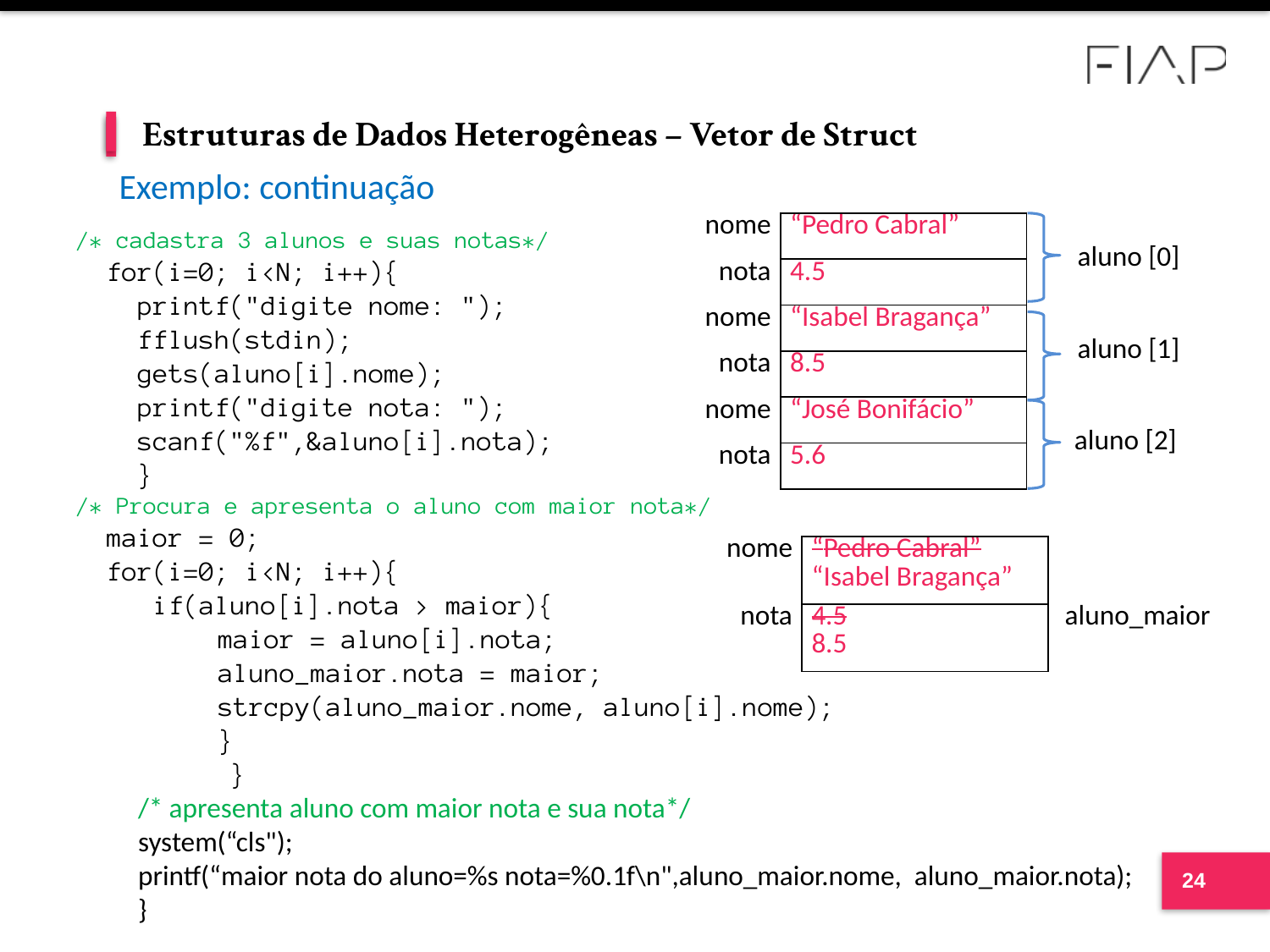

# Estruturas de Dados Heterogêneas – Vetor de Struct
Exemplo: continuação
/* cadastra 3 alunos e suas notas*/
  for(i=0; i<N; i++){
    printf("digite nome: ");
    fflush(stdin);
    gets(aluno[i].nome);
    printf("digite nota: ");
    scanf("%f",&aluno[i].nota);
    }
/* Procura e apresenta o aluno com maior nota*/
  maior = 0;
  for(i=0; i<N; i++){
     if(aluno[i].nota > maior){
	 maior = aluno[i].nota;
	 aluno_maior.nota = maior;
	 strcpy(aluno_maior.nome, aluno[i].nome);
	 }
      }
/* apresenta aluno com maior nota e sua nota*/
system(“cls");
printf(“maior nota do aluno=%s nota=%0.1f\n",aluno_maior.nome,  aluno_maior.nota);
}
| nome | “Pedro Cabral” | aluno [0] |
| --- | --- | --- |
| nota | 4.5 |  |
| nome | “Isabel Bragança” | aluno [1] |
| nota | 8.5 |  |
| nome | “José Bonifácio” | aluno [2] |
| nota | 5.6 |  |

| nome | “Pedro Cabral” “Isabel Bragança” | aluno\_maior |
| --- | --- | --- |
| nota | 4.5 8.5 |  |